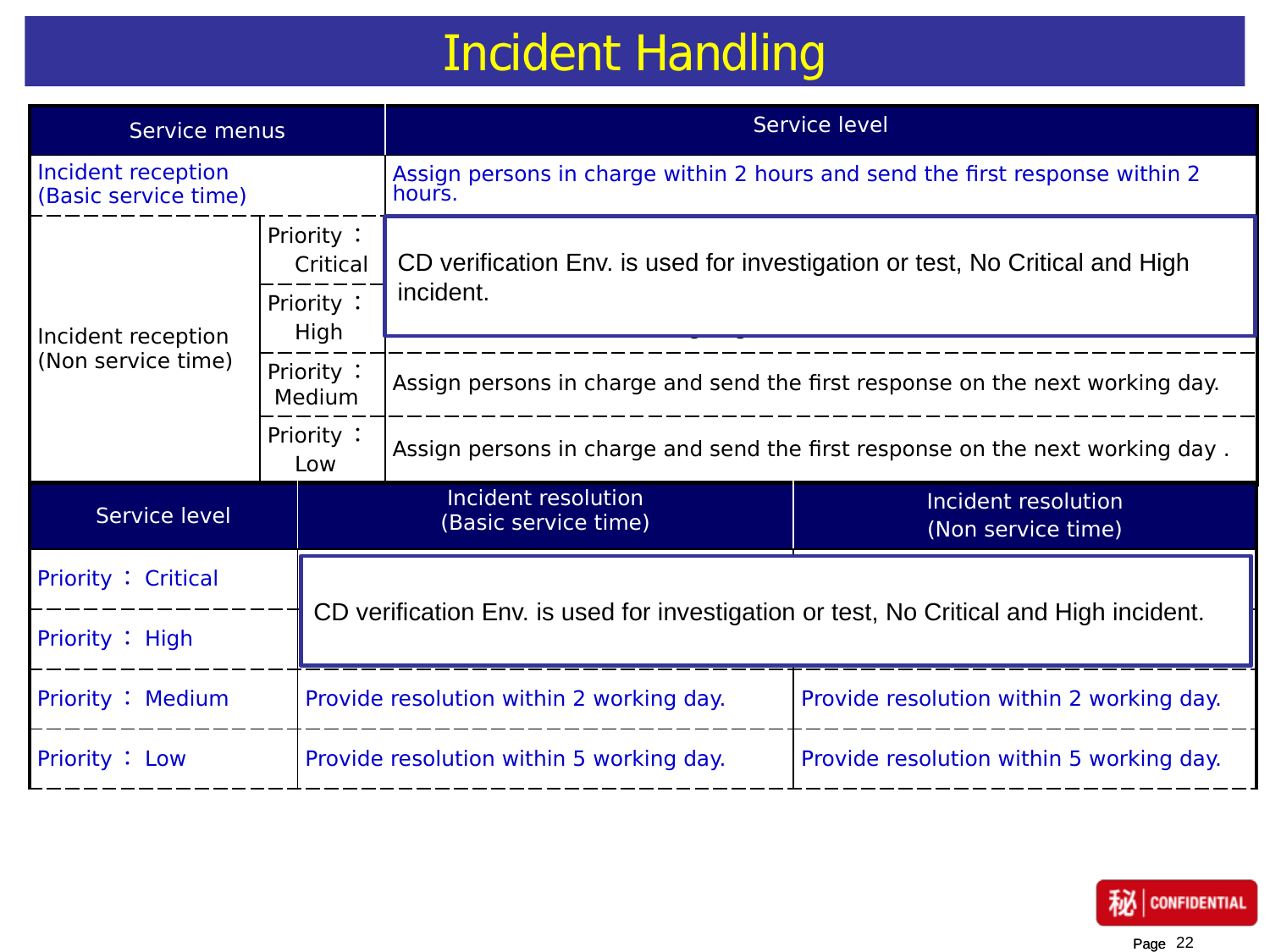

# Incident Handling
| Service menus |  | Service level |
| --- | --- | --- |
| Incident reception (Basic service time) |  | Assign persons in charge within 2 hours and send the first response within 2 hours. |
| Incident reception (Non service time) | Priority： 　Critical | Assign persons in charge within 1 hour and send the first response within 2 hours. |
|  | Priority： 　High | Assign persons in charge on the next working day and send the first response within 4 hours after the assigning. |
|  | Priority： Medium | Assign persons in charge and send the first response on the next working day. |
|  | Priority： 　Low | Assign persons in charge and send the first response on the next working day . |
CD verification Env. is used for investigation or test, No Critical and High incident.
| Service level | Incident resolution (Basic service time) | Incident resolution (Non service time) |
| --- | --- | --- |
| Priority：Critical | Provide resolution within 4 hour. | Provide resolution within 6 hour. |
| Priority：High | Provide resolution within 6 hour. | Provide resolution within 10 hour. |
| Priority：Medium | Provide resolution within 2 working day. | Provide resolution within 2 working day. |
| Priority：Low | Provide resolution within 5 working day. | Provide resolution within 5 working day. |
CD verification Env. is used for investigation or test, No Critical and High incident.